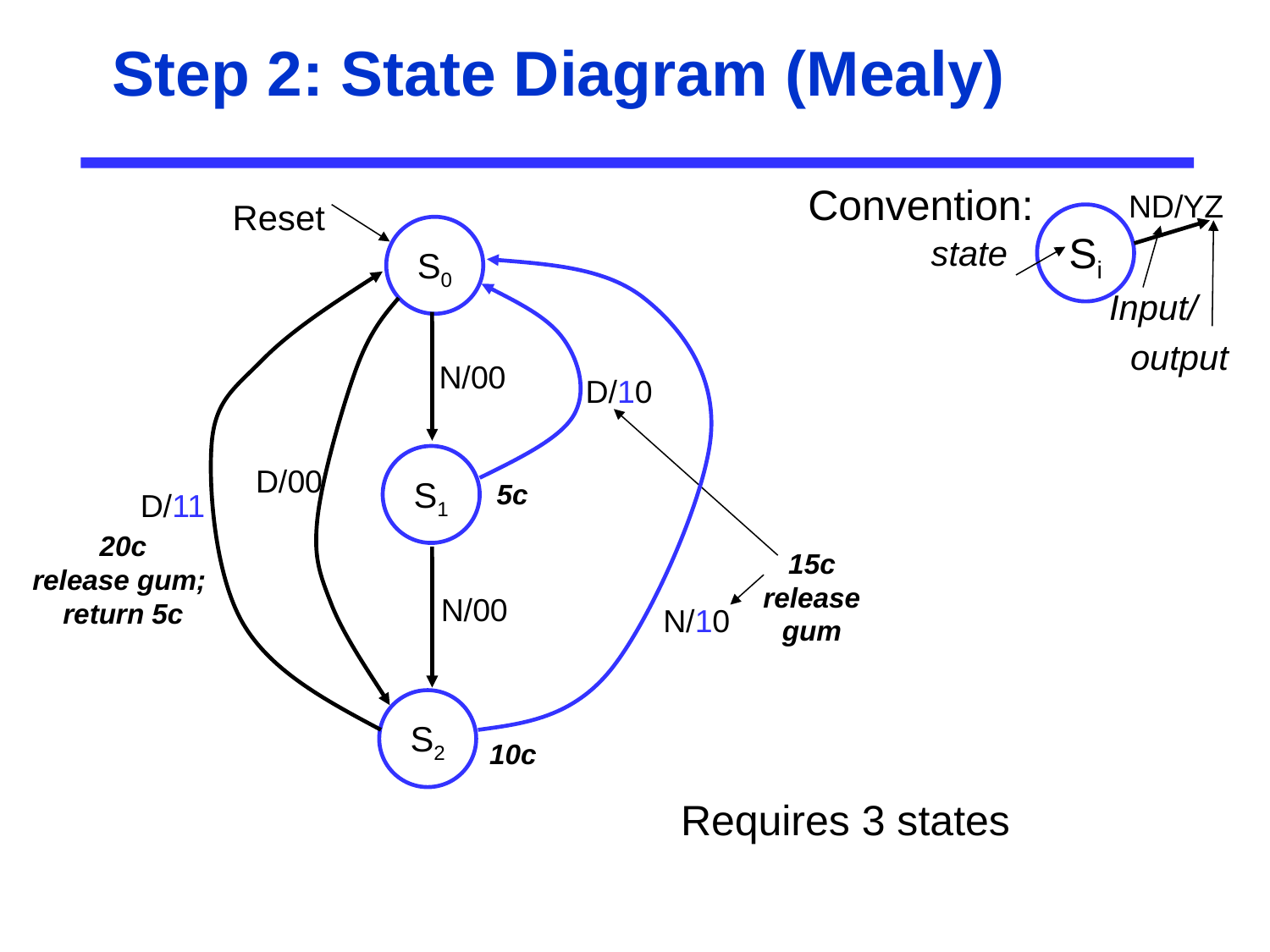

# Step 2: State Diagram (Mealy)
Convention:
ND/YZ
Reset

S0

Si

state

15c
release
gum

N/10

D/11
20c
release gum;
return 5c
Input/

D/10

D/00

N/00
output

S1

5c

N/00

S2

10c
Requires 3 states